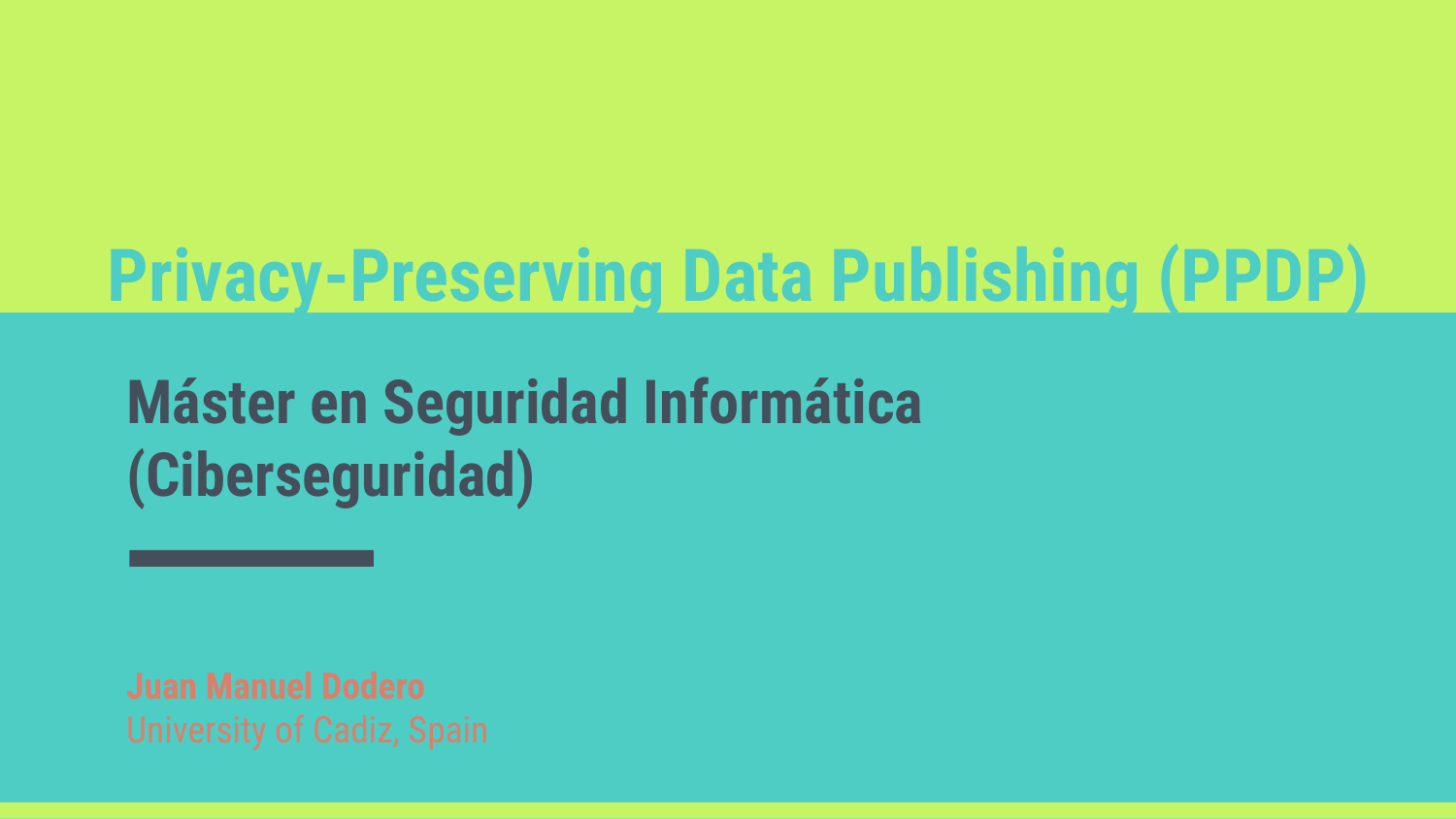

Privacy-Preserving Data Publishing (PPDP)
Máster en Seguridad Informática (Ciberseguridad)

Juan Manuel Dodero
University of Cadiz, Spain